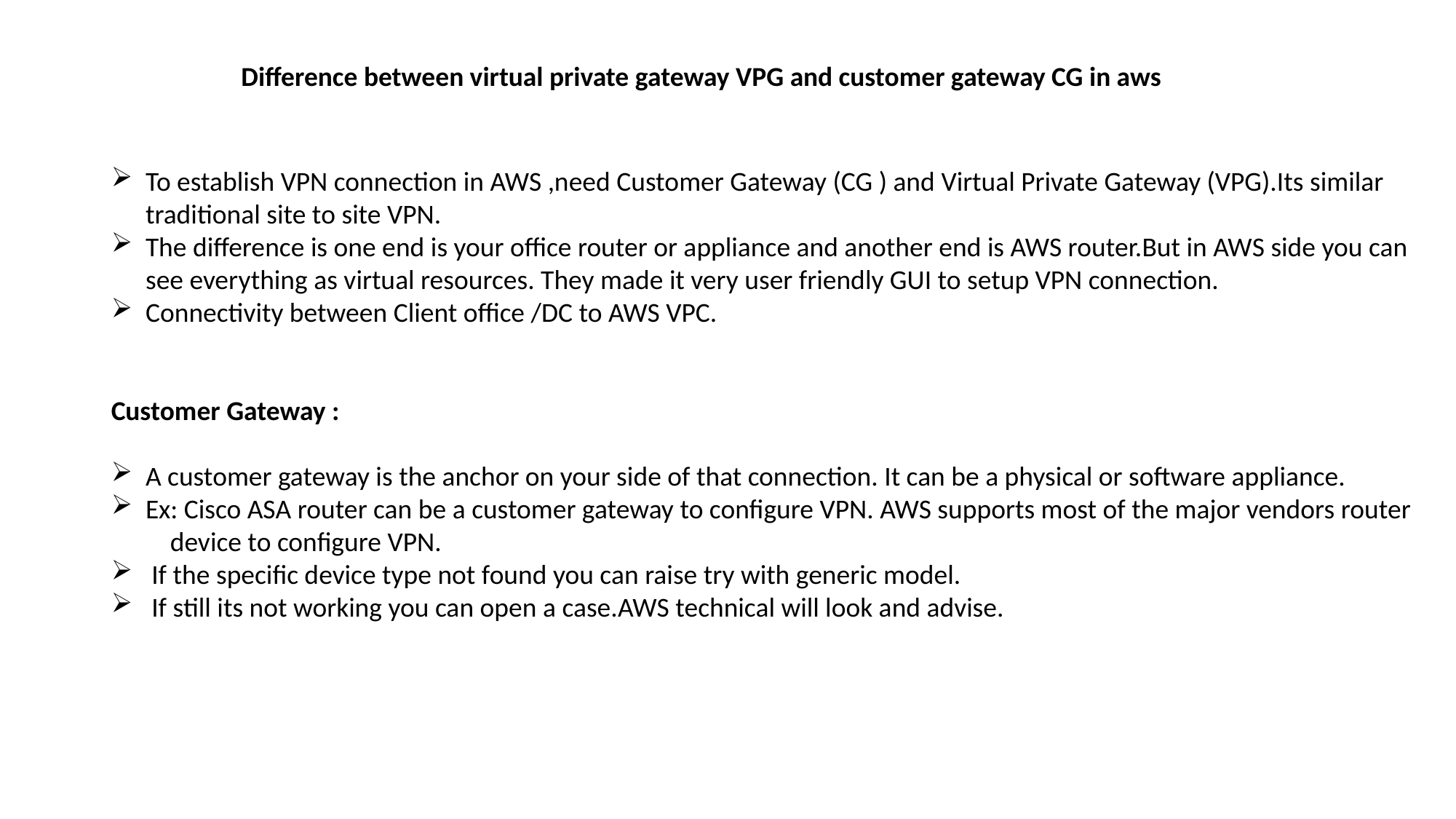

Difference between virtual private gateway VPG and customer gateway CG in aws

To establish VPN connection in AWS ,need Customer Gateway (CG ) and Virtual Private Gateway (VPG).Its similar traditional site to site VPN.
The difference is one end is your office router or appliance and another end is AWS router.But in AWS side you can see everything as virtual resources. They made it very user friendly GUI to setup VPN connection.
Connectivity between Client office /DC to AWS VPC.

Customer Gateway :

A customer gateway is the anchor on your side of that connection. It can be a physical or software appliance.
Ex: Cisco ASA router can be a customer gateway to configure VPN. AWS supports most of the major vendors router        device to configure VPN.
 If the specific device type not found you can raise try with generic model.
 If still its not working you can open a case.AWS technical will look and advise.